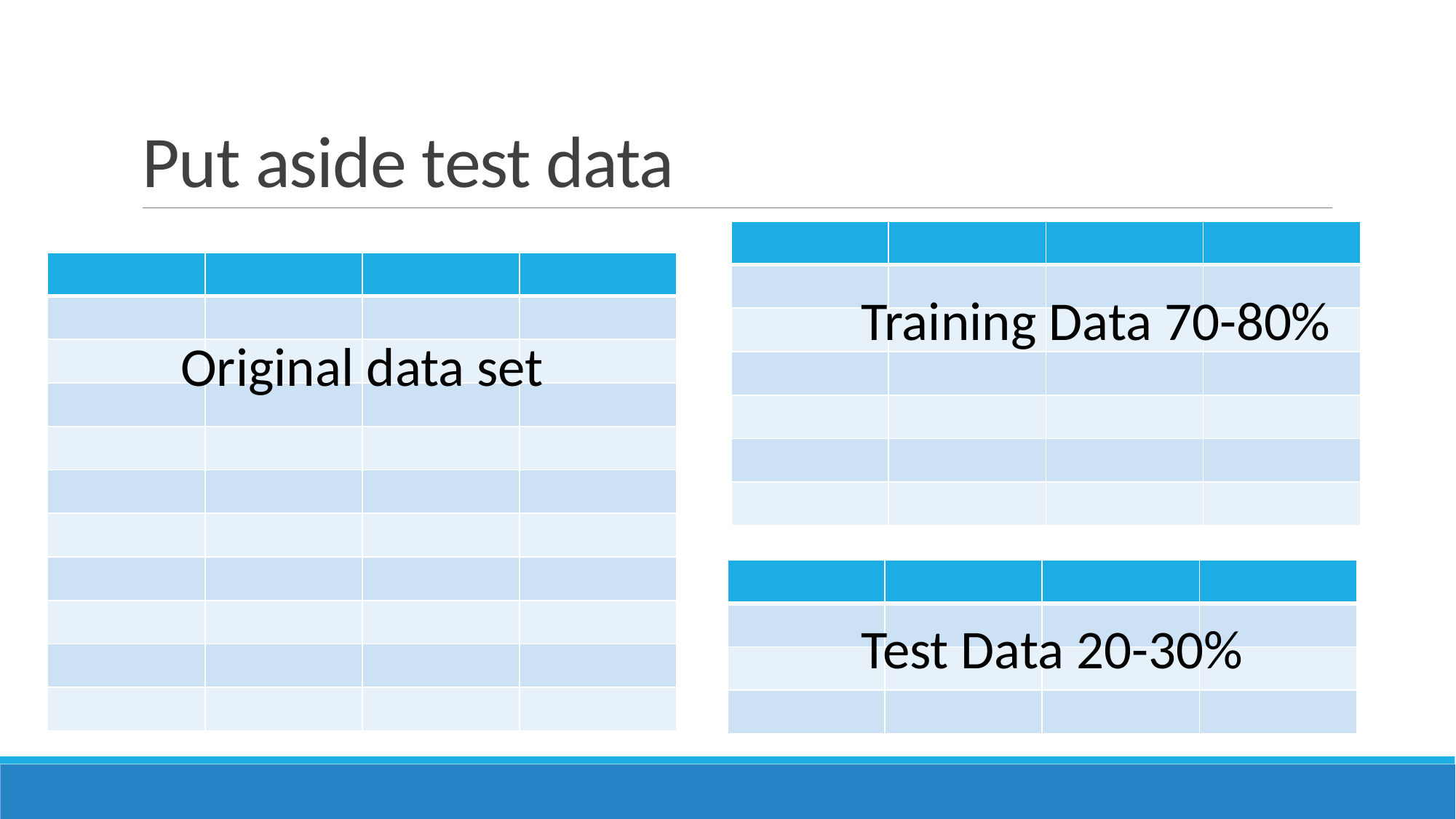

# Put aside test data
|  |  |  |  |
| --- | --- | --- | --- |
|  |  |  |  |
|  |  |  |  |
|  |  |  |  |
|  |  |  |  |
|  |  |  |  |
|  |  |  |  |
|  |  |  |  |
| --- | --- | --- | --- |
|  |  |  |  |
|  |  |  |  |
|  |  |  |  |
|  |  |  |  |
|  |  |  |  |
|  |  |  |  |
|  |  |  |  |
|  |  |  |  |
|  |  |  |  |
|  |  |  |  |
Training Data 70-80%
Original data set
|  |  |  |  |
| --- | --- | --- | --- |
|  |  |  |  |
|  |  |  |  |
|  |  |  |  |
Test Data 20-30%